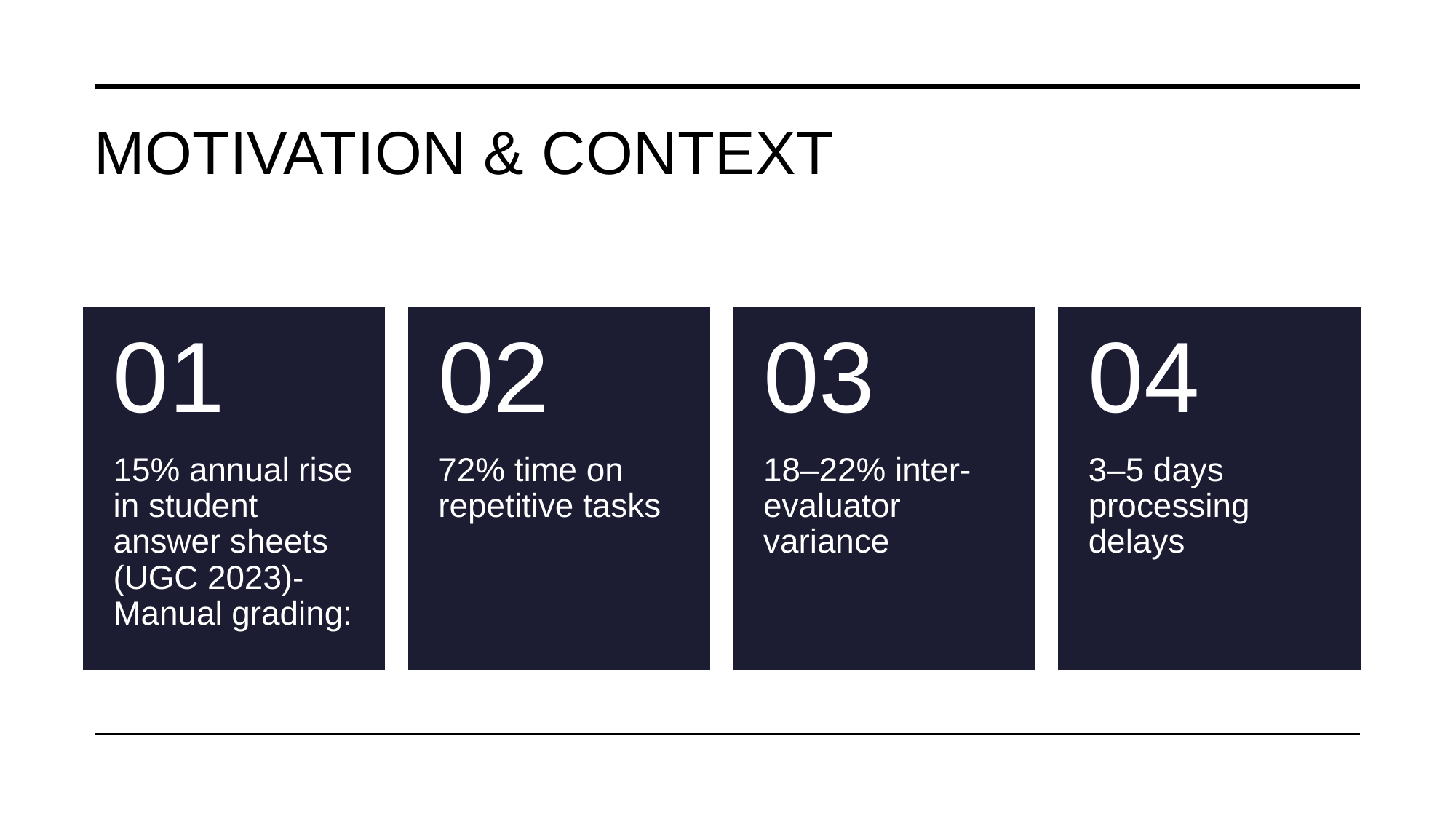

# Motivation & Context
15% annual rise in student answer sheets (UGC 2023)- Manual grading:
01
72% time on repetitive tasks
02
18–22% inter-evaluator variance
03
3–5 days processing delays
04